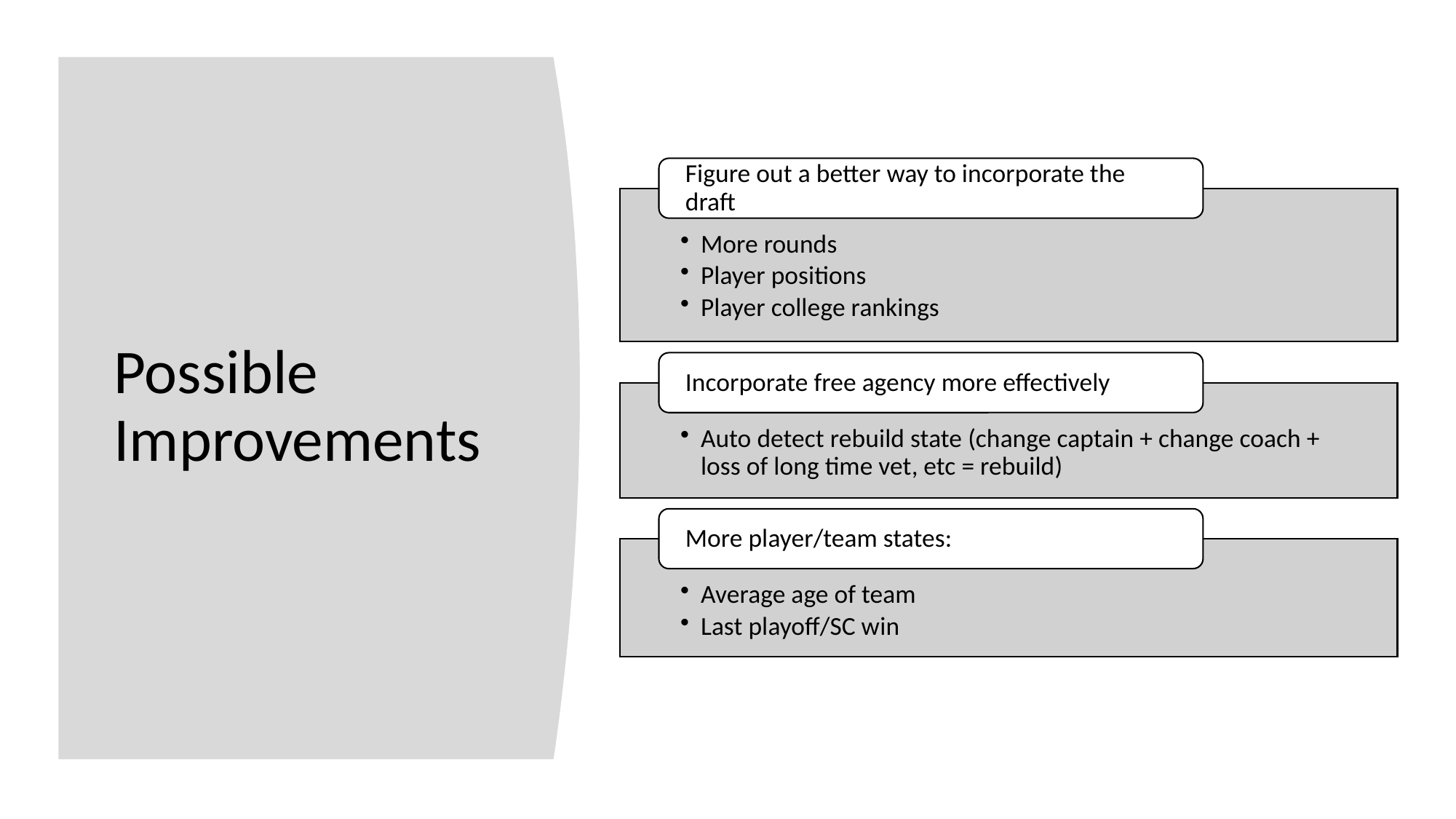

More rounds
Player positions
Player college rankings
Figure out a better way to incorporate the draft
Auto detect rebuild state (change captain + change coach + loss of long time vet, etc = rebuild)
Incorporate free agency more effectively
Average age of team
Last playoff/SC win
More player/team states:

# Possible Improvements